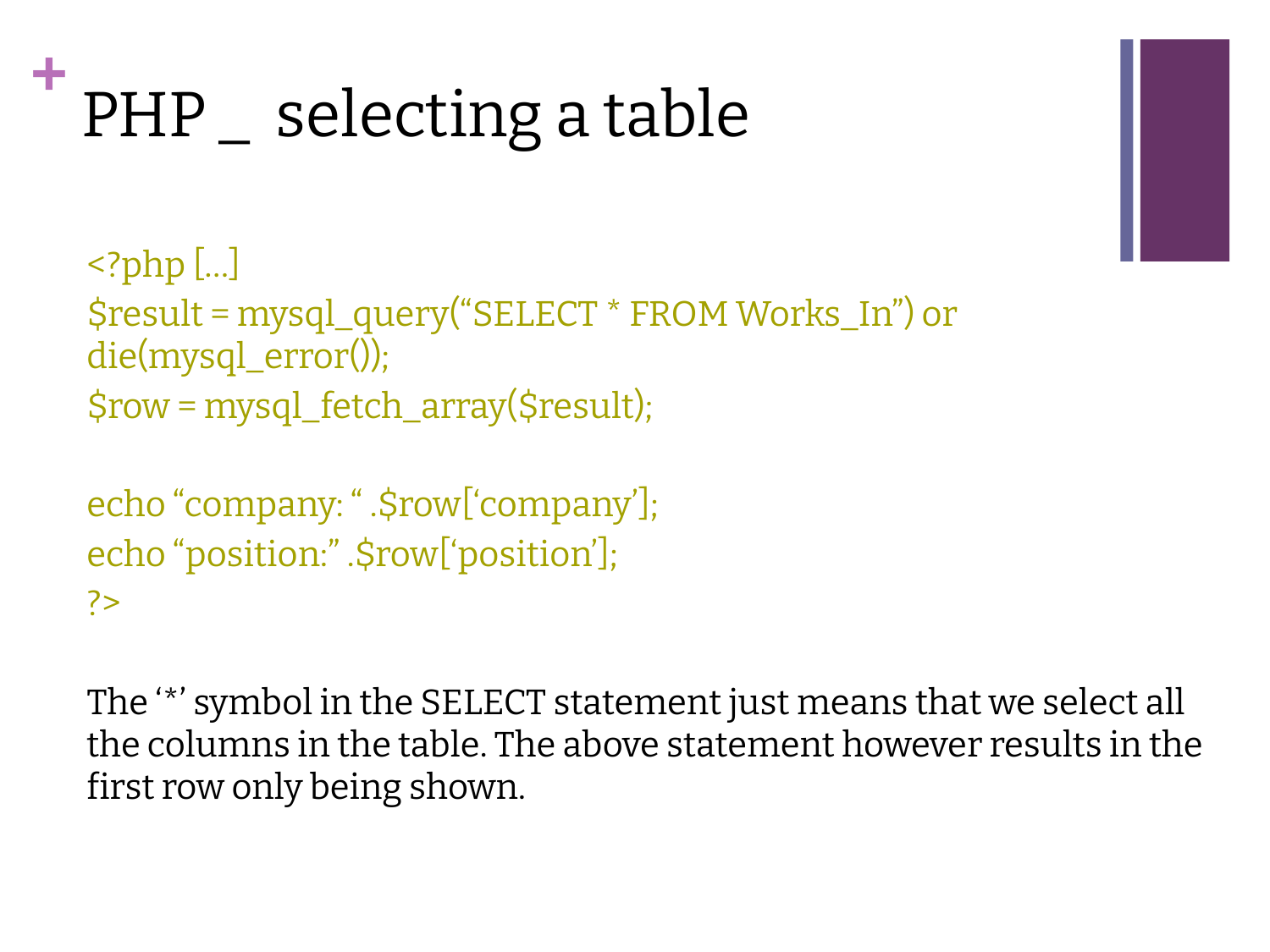

# PHP _  selecting a table

<?php […]
$result = mysql_query(“SELECT * FROM Works_In”) or die(mysql_error());
$row = mysql_fetch_array($result);

echo “company: “ .$row[‘company’];
echo “position:” .$row[‘position’];
?>

The ‘*’ symbol in the SELECT statement just means that we select all the columns in the table. The above statement however results in the first row only being shown.